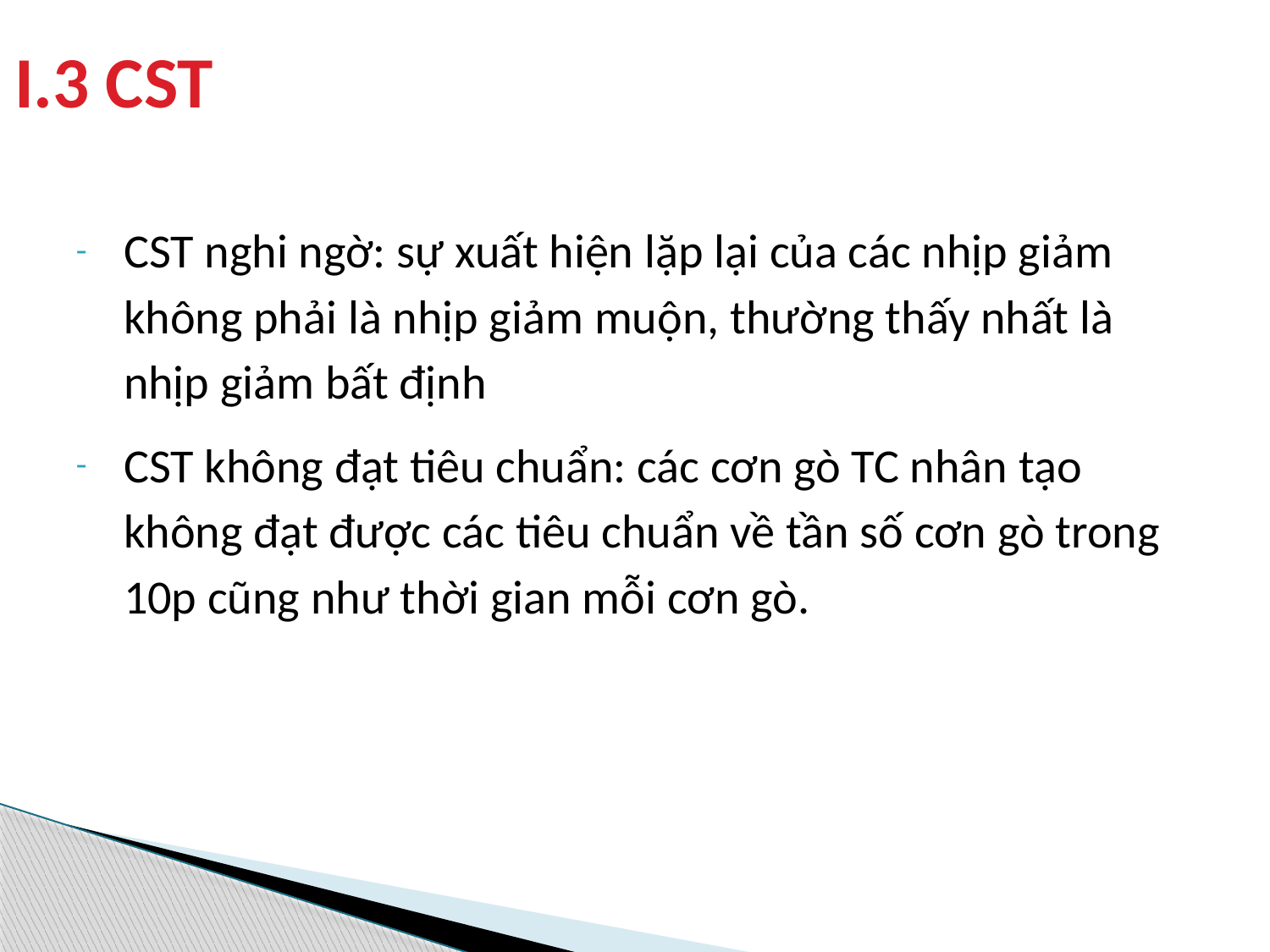

# I.3 CST
CST nghi ngờ: sự xuất hiện lặp lại của các nhịp giảm không phải là nhịp giảm muộn, thường thấy nhất là nhịp giảm bất định
CST không đạt tiêu chuẩn: các cơn gò TC nhân tạo không đạt được các tiêu chuẩn về tần số cơn gò trong 10p cũng như thời gian mỗi cơn gò.